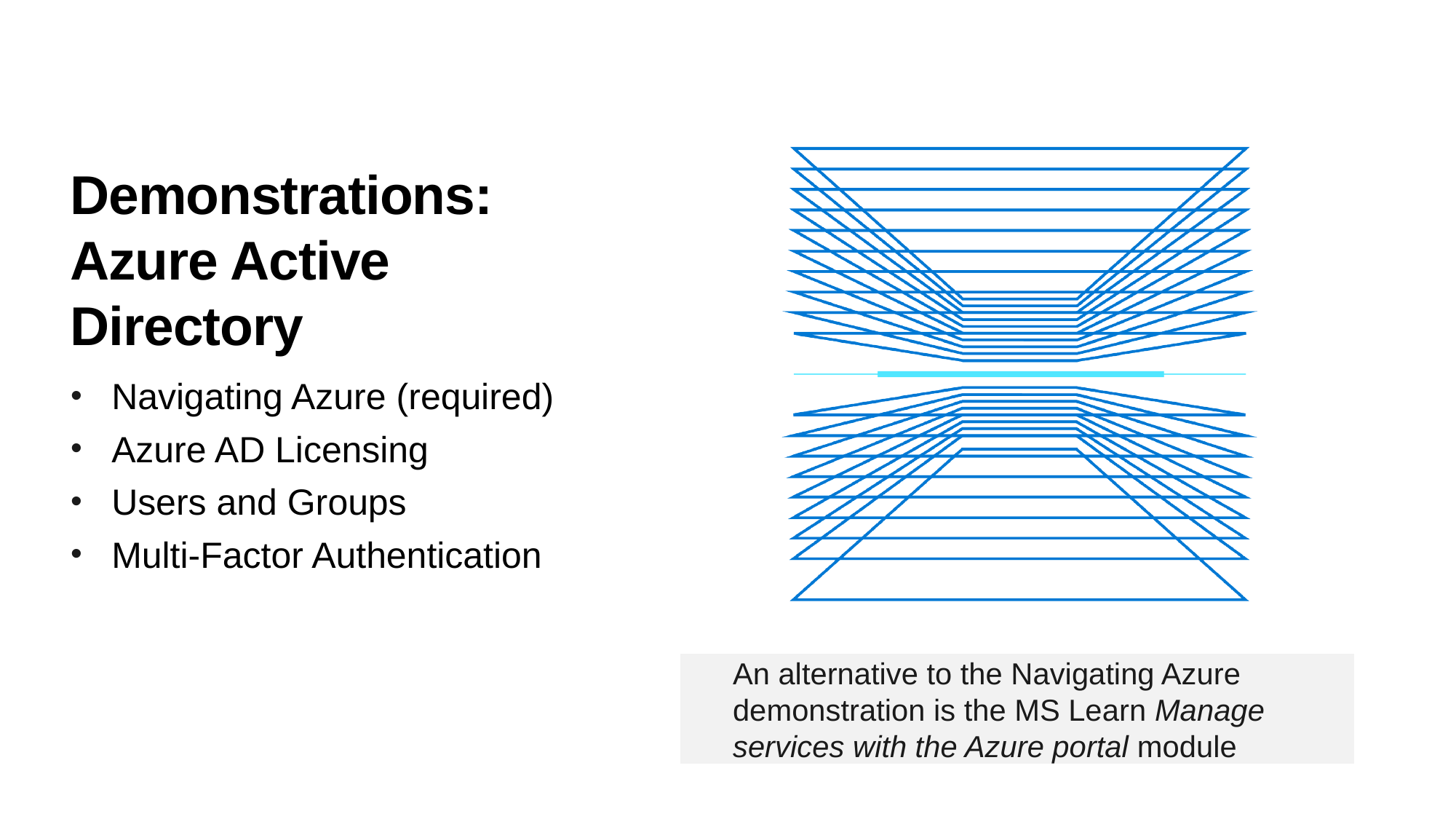

# Demonstrations: Azure Active Directory
Navigating Azure (required)
Azure AD Licensing
Users and Groups
Multi-Factor Authentication
An alternative to the Navigating Azure demonstration is the MS Learn Manage services with the Azure portal module